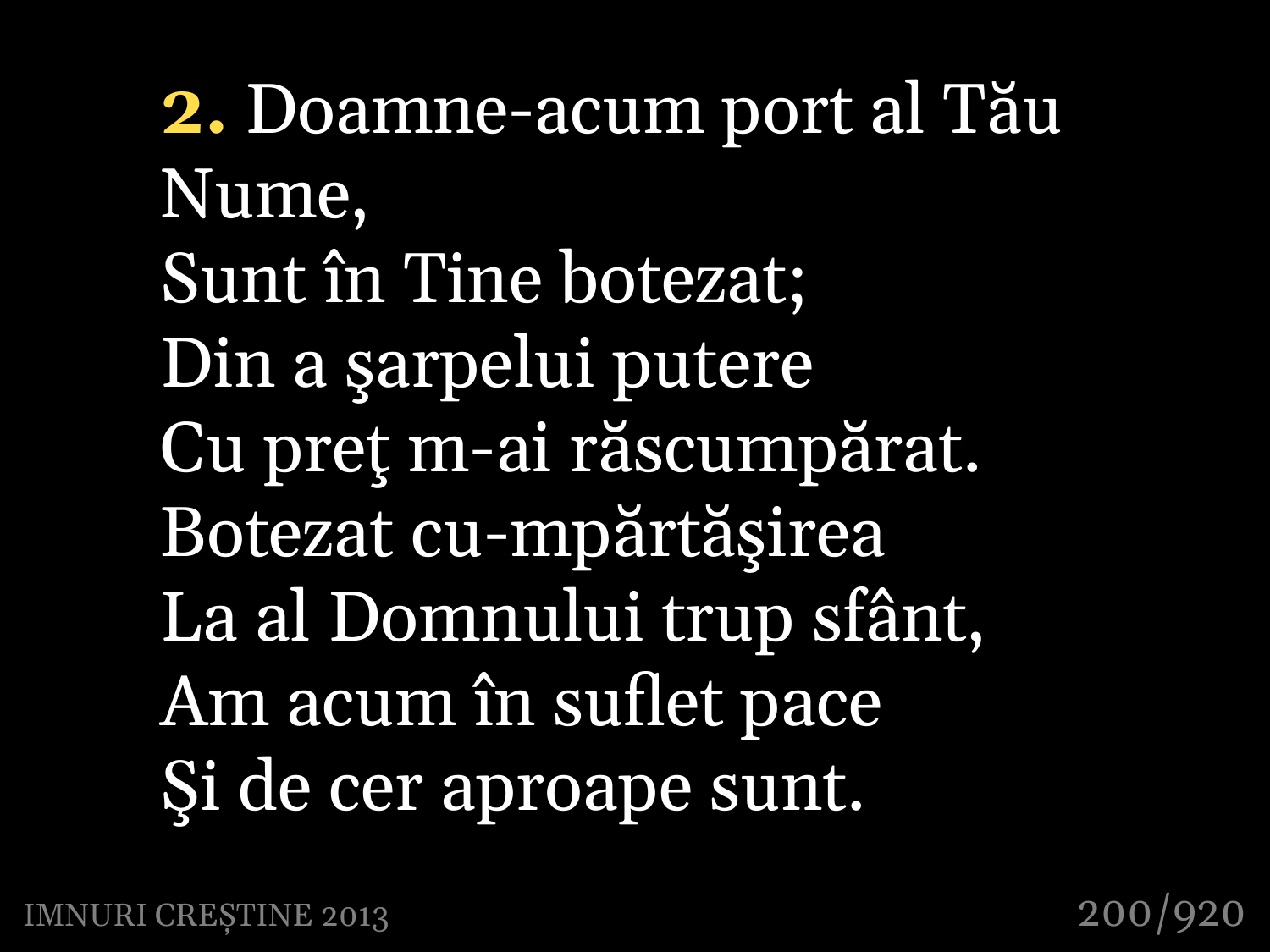

2. Doamne-acum port al Tău Nume,
Sunt în Tine botezat;
Din a şarpelui putere
Cu preţ m-ai răscumpărat.
Botezat cu-mpărtăşirea
La al Domnului trup sfânt,
Am acum în suflet pace
Şi de cer aproape sunt.
200/920
IMNURI CREȘTINE 2013